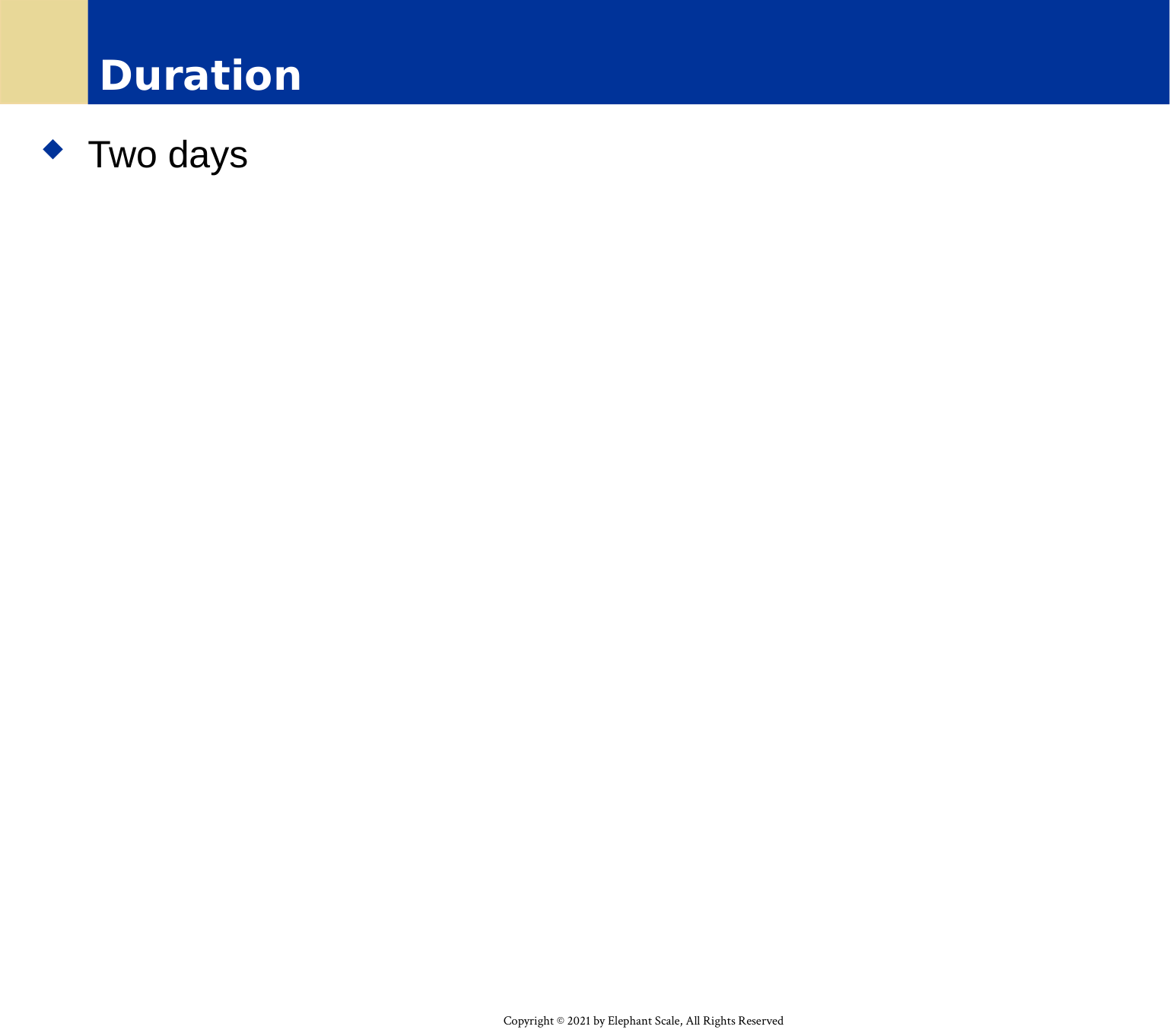

# Duration
 Two days
Copyright © 2021 by Elephant Scale, All Rights Reserved